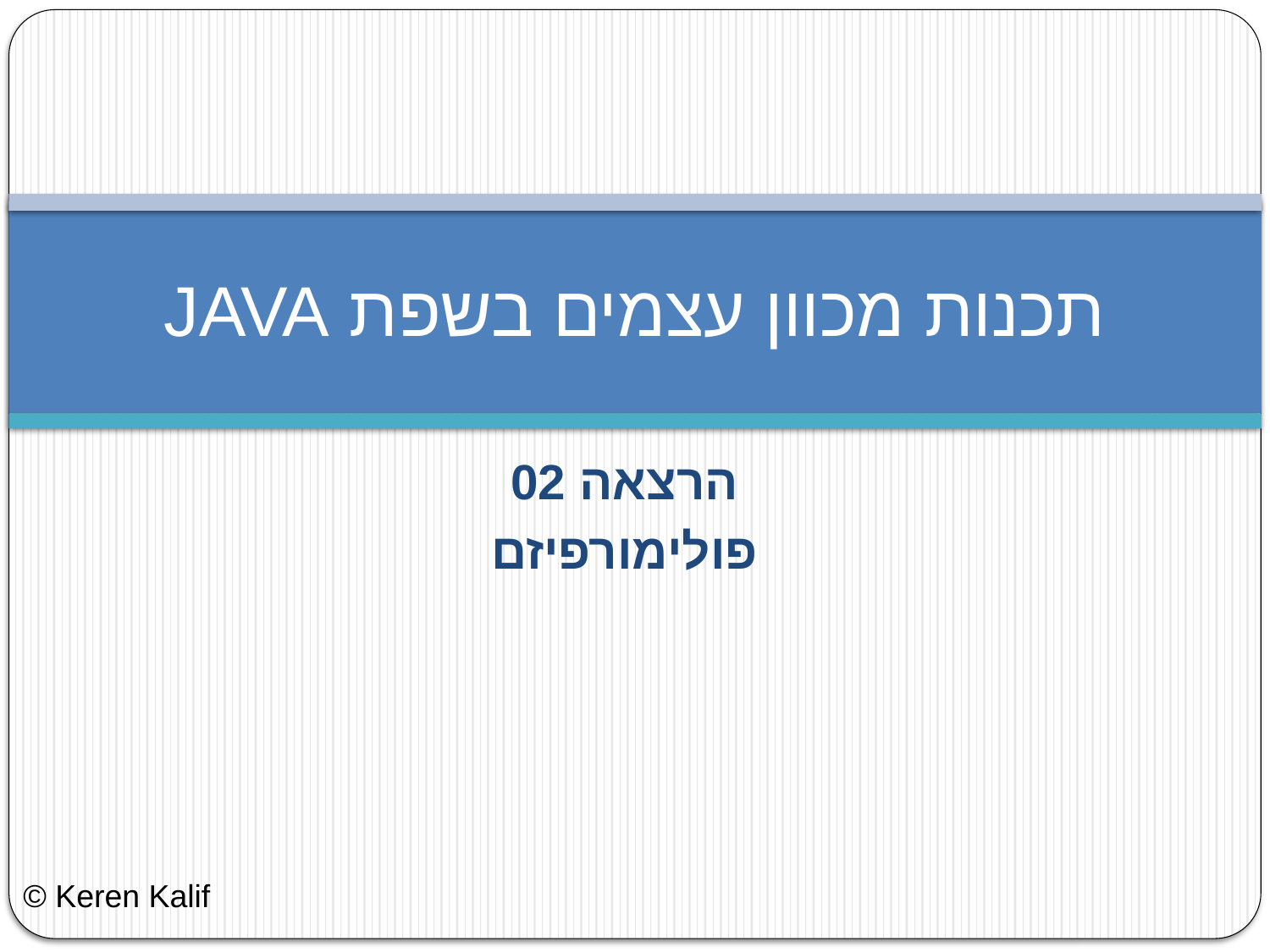

# תכנות מכוון עצמים בשפת JAVA
הרצאה 02
פולימורפיזם

© Keren Kalif